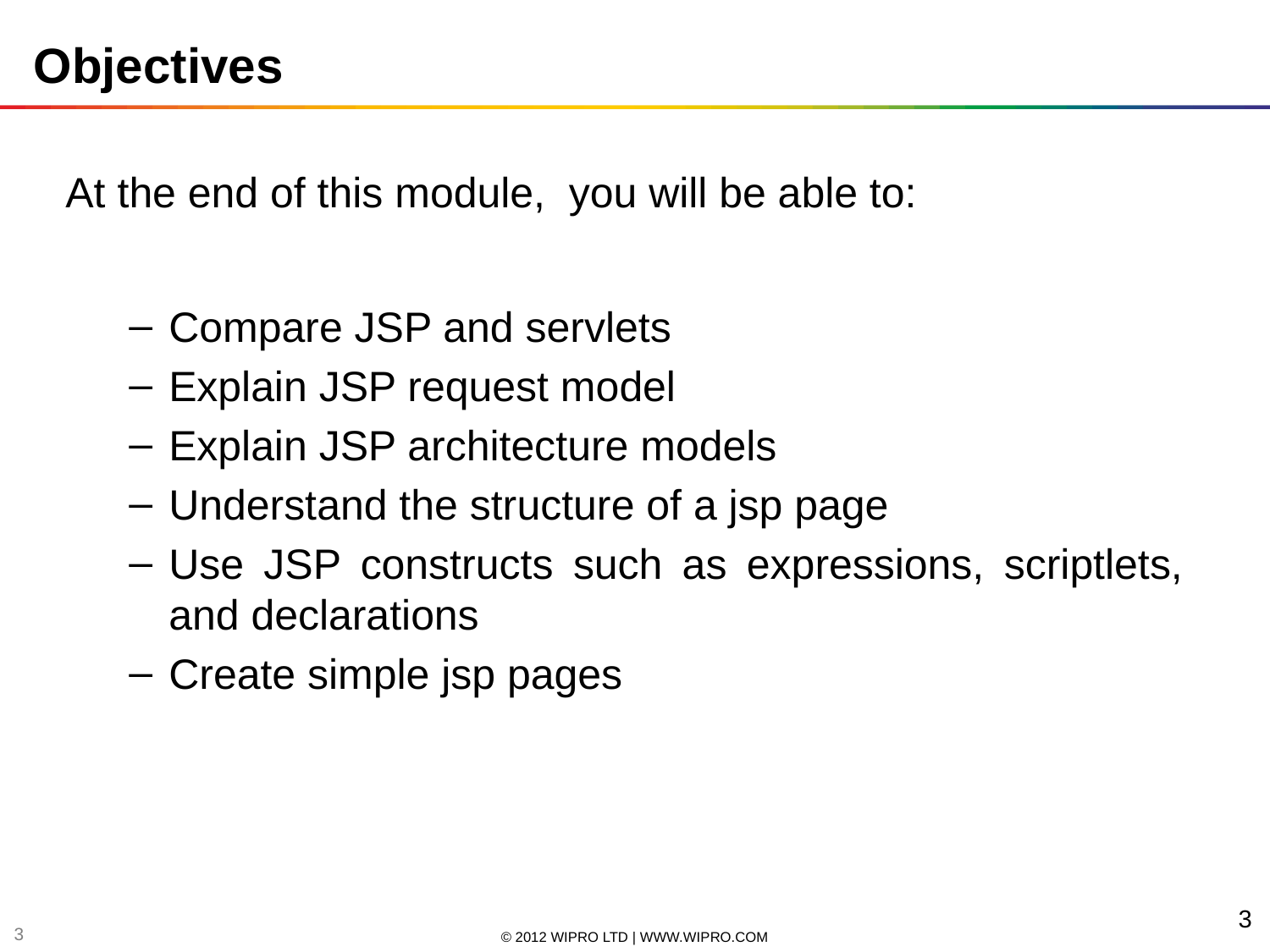

Objectives
At the end of this module,  you will be able to:

Compare JSP and servlets
Explain JSP request model
Explain JSP architecture models
Understand the structure of a jsp page
Use JSP constructs such as expressions, scriptlets, and declarations
Create simple jsp pages

3